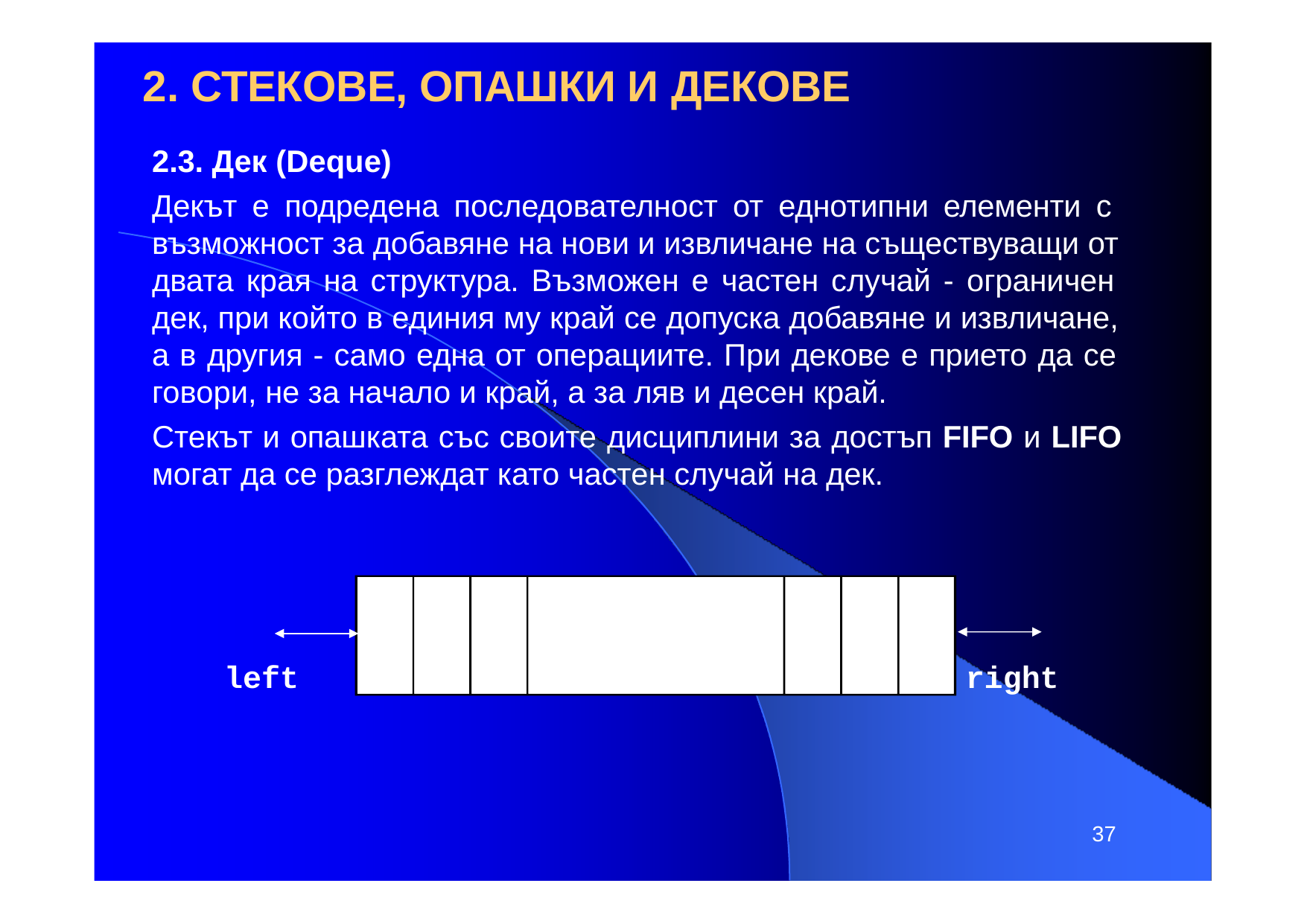

# 2. СТЕКОВЕ, ОПАШКИ И ДЕКОВЕ
2.3. Дек (Deque)
Декът е подредена последователност от еднотипни елементи с  възможност за добавяне на нови и извличане на съществуващи от  двата края на структура. Възможен е частен случай - ограничен  дек, при който в единия му край се допуска добавяне и извличане,  а в другия - само една от операциите. При декове е прието да се  говори, не за начало и край, а за ляв и десен край.
Стекът и опашката със своите дисциплини за достъп FIFO и LIFO
могат да се разглеждат като частен случай на дек.

left
right
37